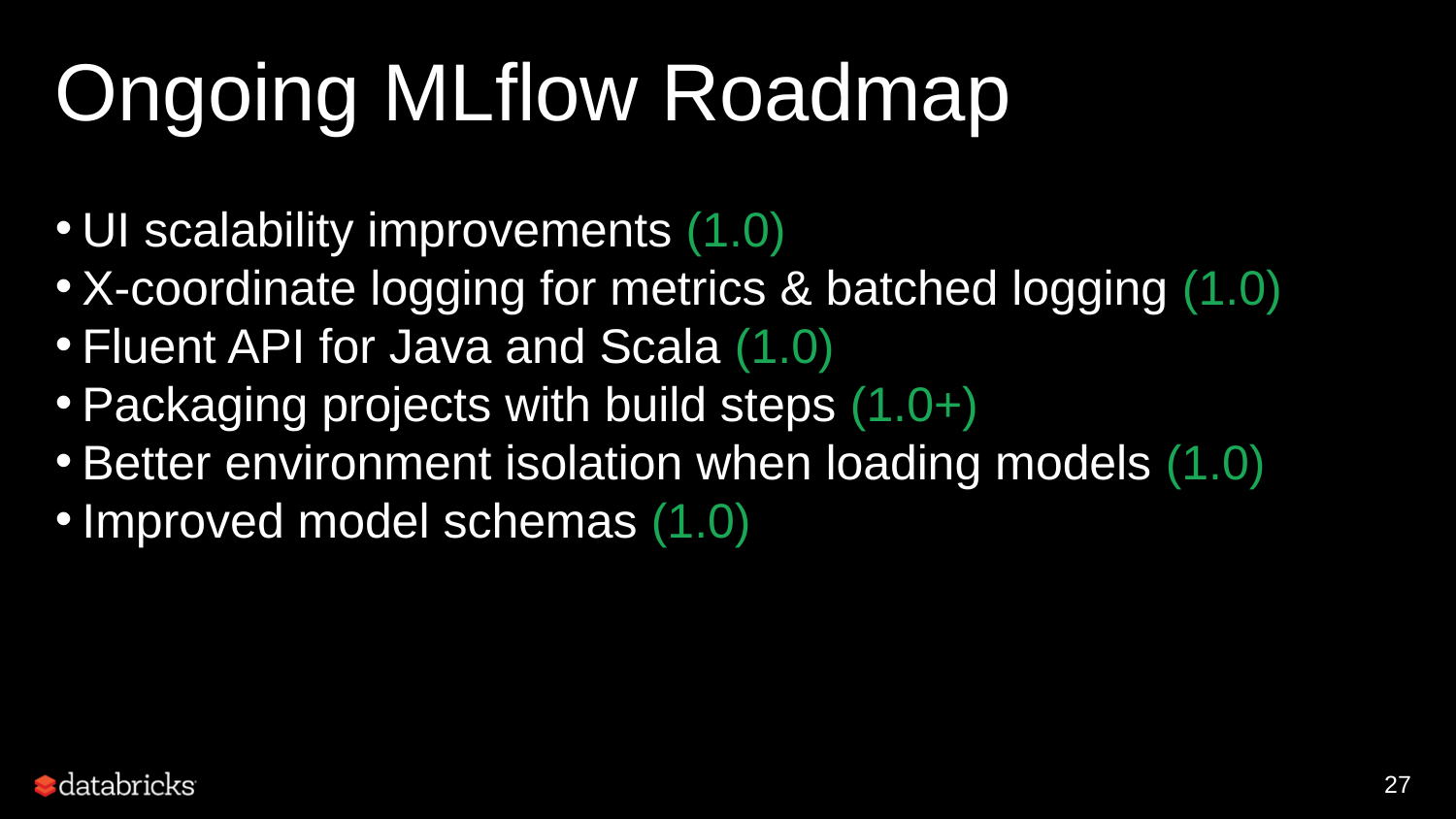

# Ongoing MLflow Roadmap
UI scalability improvements (1.0)
X-coordinate logging for metrics & batched logging (1.0)
Fluent API for Java and Scala (1.0)
Packaging projects with build steps (1.0+)
Better environment isolation when loading models (1.0)
Improved model schemas (1.0)